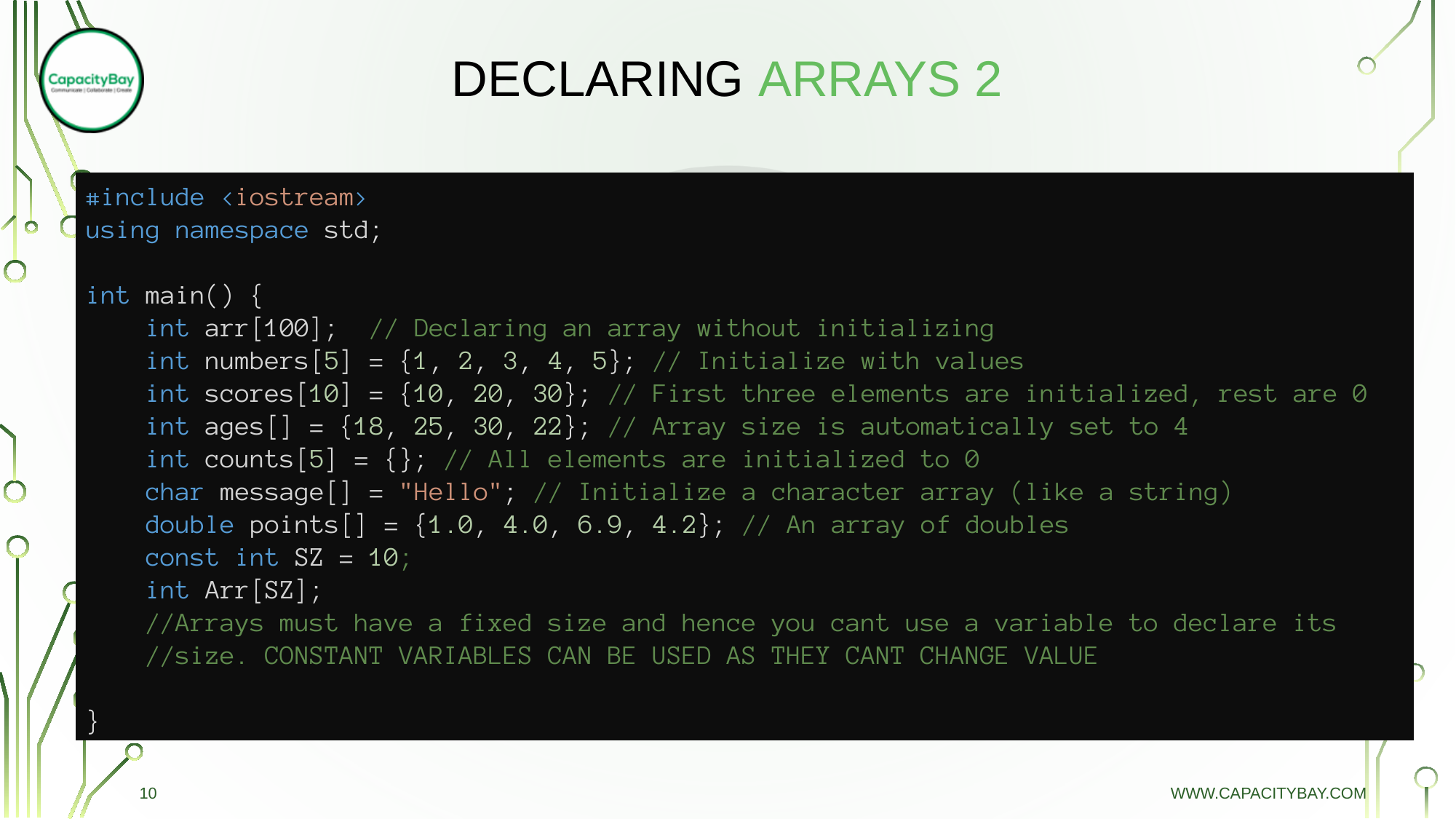

# DECLARING ARRAYS 2
#include <iostream>
using namespace std;
int main() {
    int arr[100];  // Declaring an array without initializing
    int numbers[5] = {1, 2, 3, 4, 5}; // Initialize with values
    int scores[10] = {10, 20, 30}; // First three elements are initialized, rest are 0
    int ages[] = {18, 25, 30, 22}; // Array size is automatically set to 4
    int counts[5] = {}; // All elements are initialized to 0
    char message[] = "Hello"; // Initialize a character array (like a string)
    double points[] = {1.0, 4.0, 6.9, 4.2}; // An array of doubles
    const int SZ = 10;
    int Arr[SZ];
    //Arrays must have a fixed size and hence you cant use a variable to declare its
    //size. CONSTANT VARIABLES CAN BE USED AS THEY CANT CHANGE VALUE

}
10
www.capacitybay.com